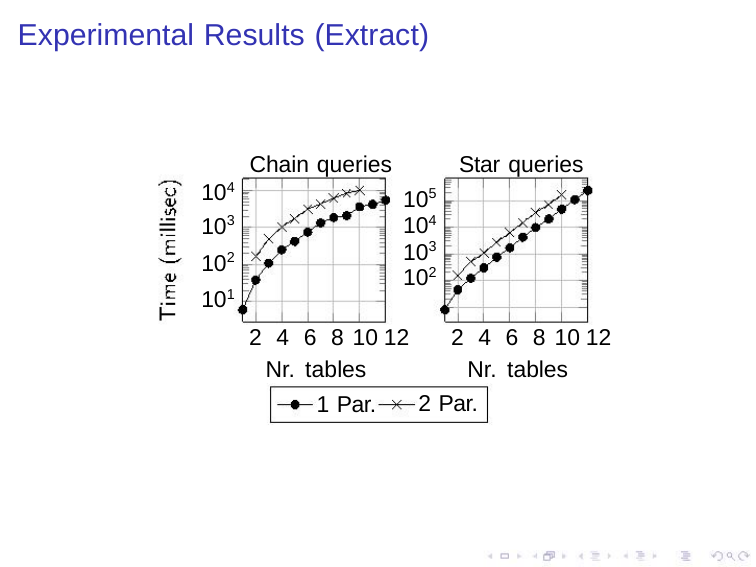

Experimental Results (Extract)
Chain queries
104
Star queries
105
104
103
102
101
103
102
101
2 4 6 8 10 12
Nr. tables
1 Par.
2 4 6 8 10 12
Nr. tables
2 Par.